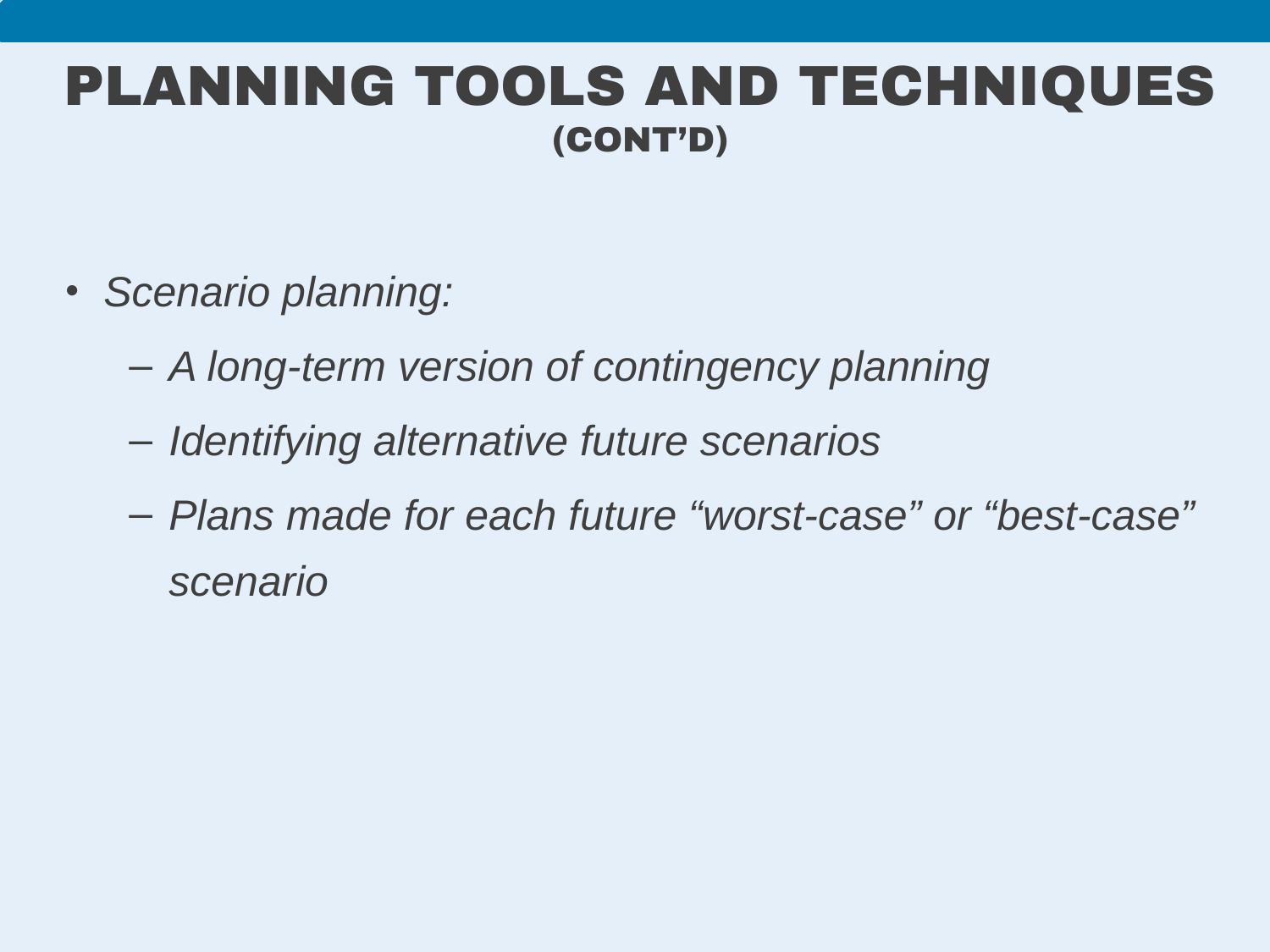

# Planning Tools and Techniques (cont’d)
Scenario planning:
A long-term version of contingency planning
Identifying alternative future scenarios
Plans made for each future “worst-case” or “best-case” scenario